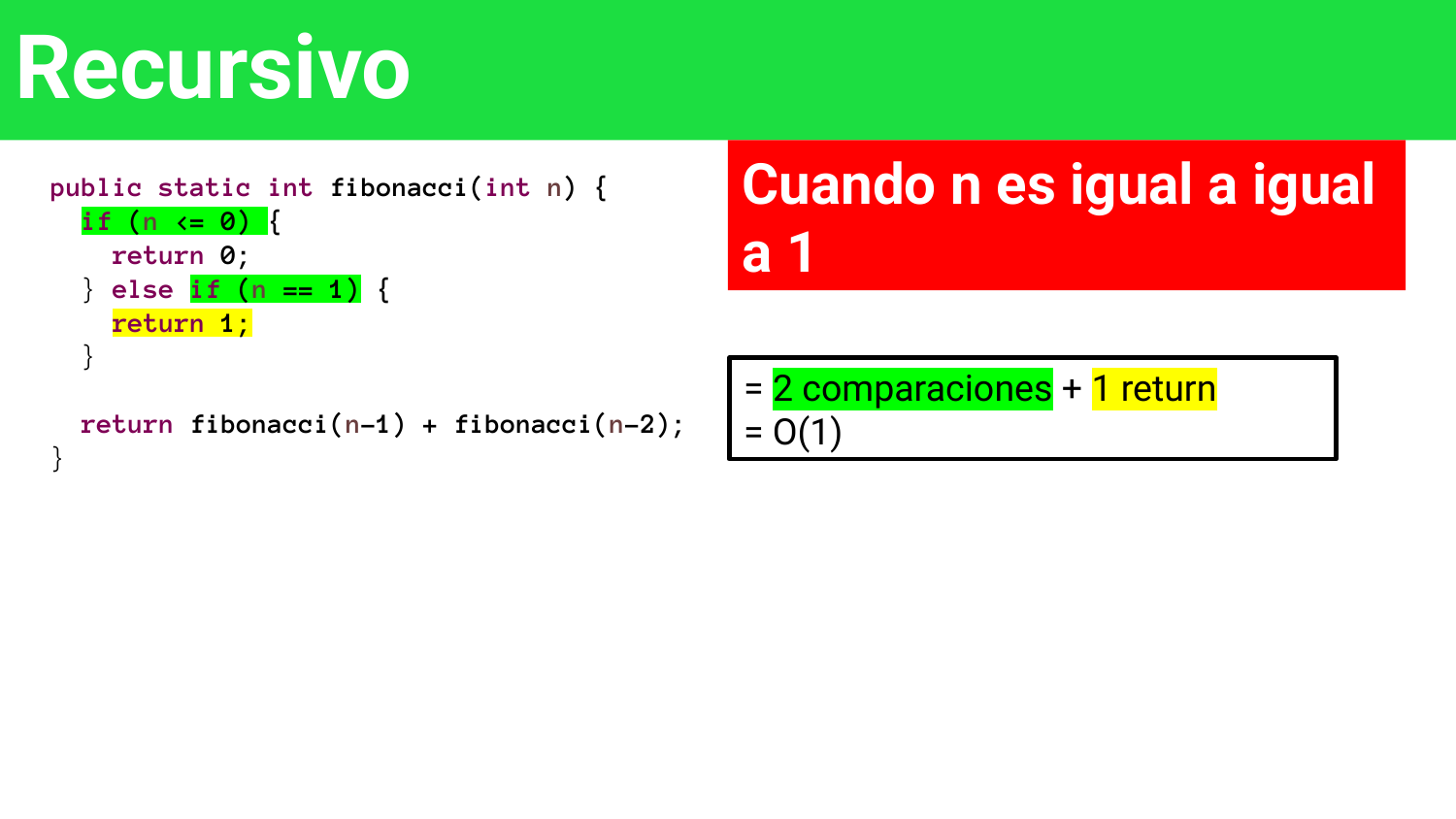

# Recursivo
Cuando n es igual a igual a 1
public static int fibonacci(int n) {
  if (n <= 0) {
    return 0;
  } else if (n == 1) {
    return 1;
  }

  return fibonacci(n-1) + fibonacci(n-2);
}
= 2 comparaciones + 1 return
= O(1)